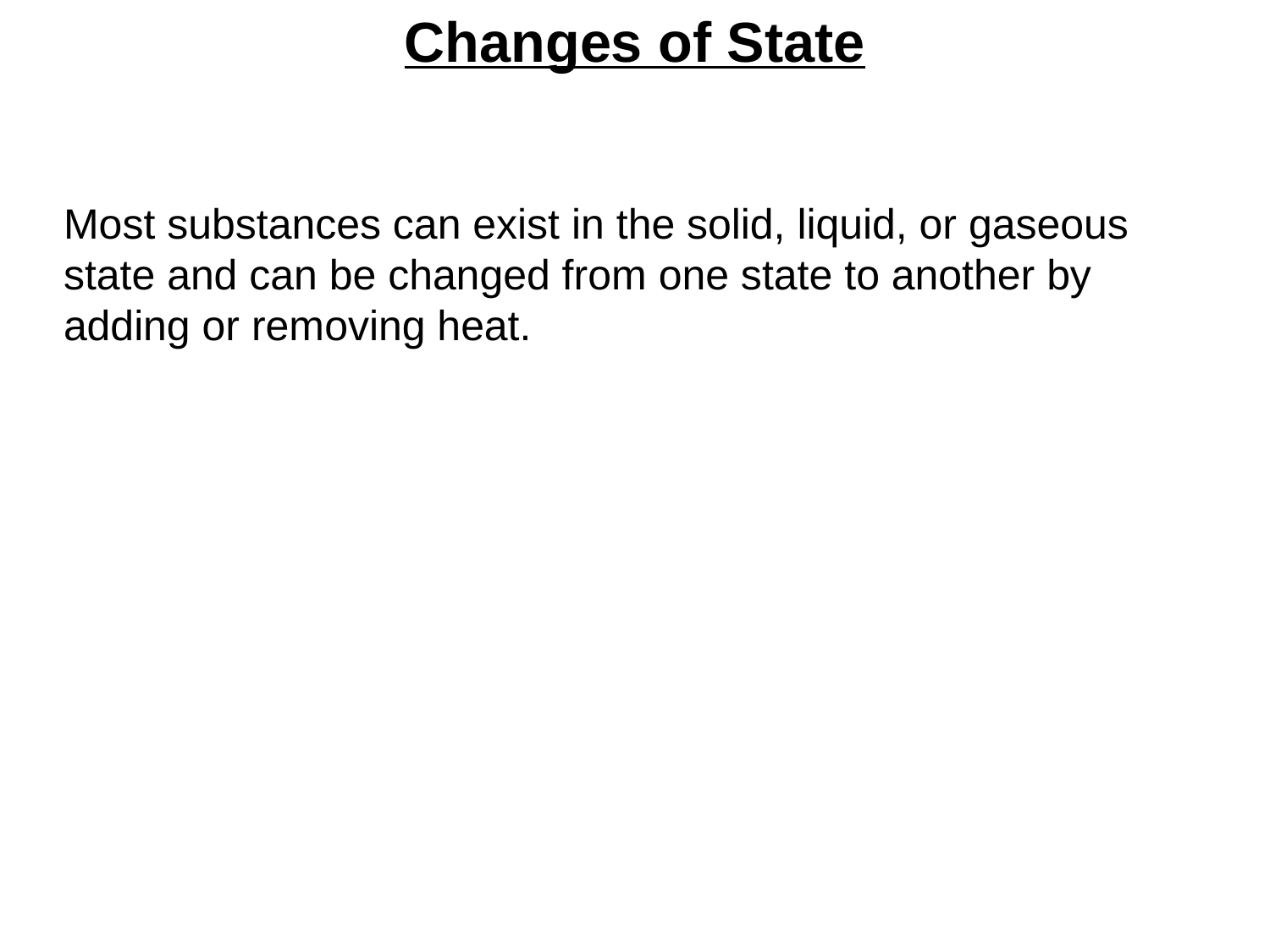

Changes of State
Most substances can exist in the solid, liquid, or gaseous state and can be changed from one state to another by adding or removing heat.